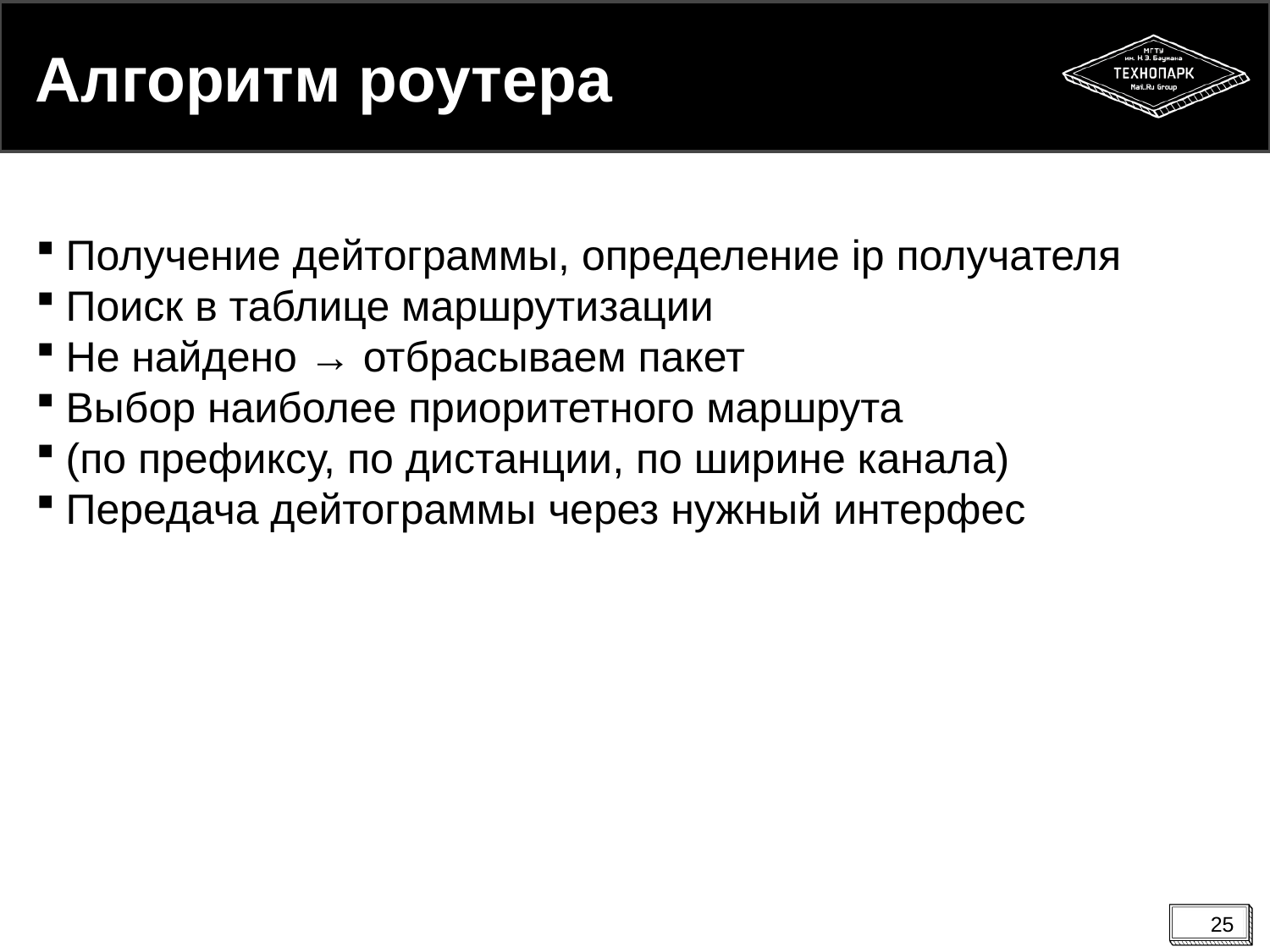

Алгоритм роутера
Получение дейтограммы, определение ip получателя
Поиск в таблице маршрутизации
Не найдено → отбрасываем пакет
Выбор наиболее приоритетного маршрута
(по префиксу, по дистанции, по ширине канала)
Передача дейтограммы через нужный интерфес
25